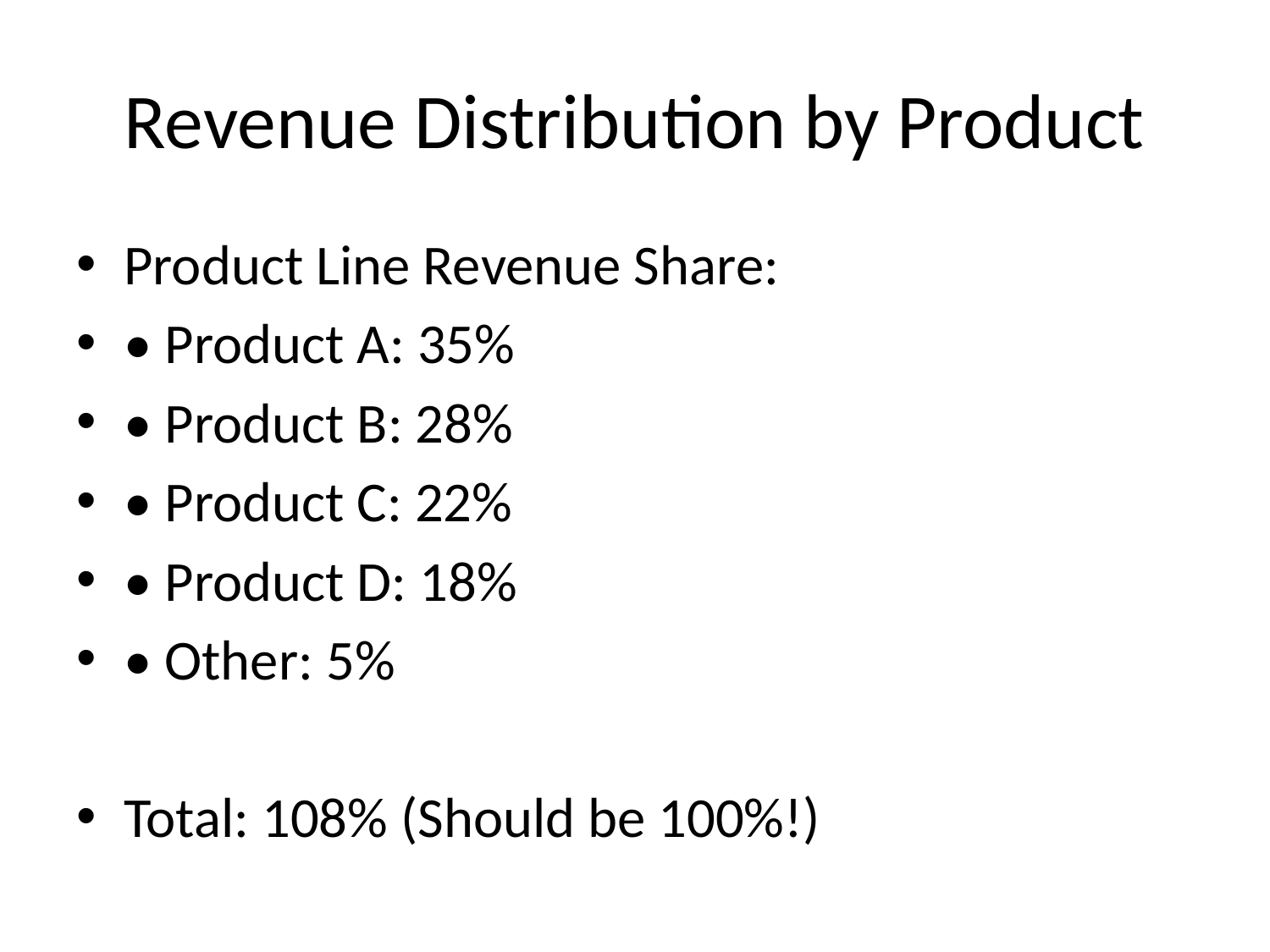

# Revenue Distribution by Product
Product Line Revenue Share:
• Product A: 35%
• Product B: 28%
• Product C: 22%
• Product D: 18%
• Other: 5%

Total: 108% (Should be 100%!)